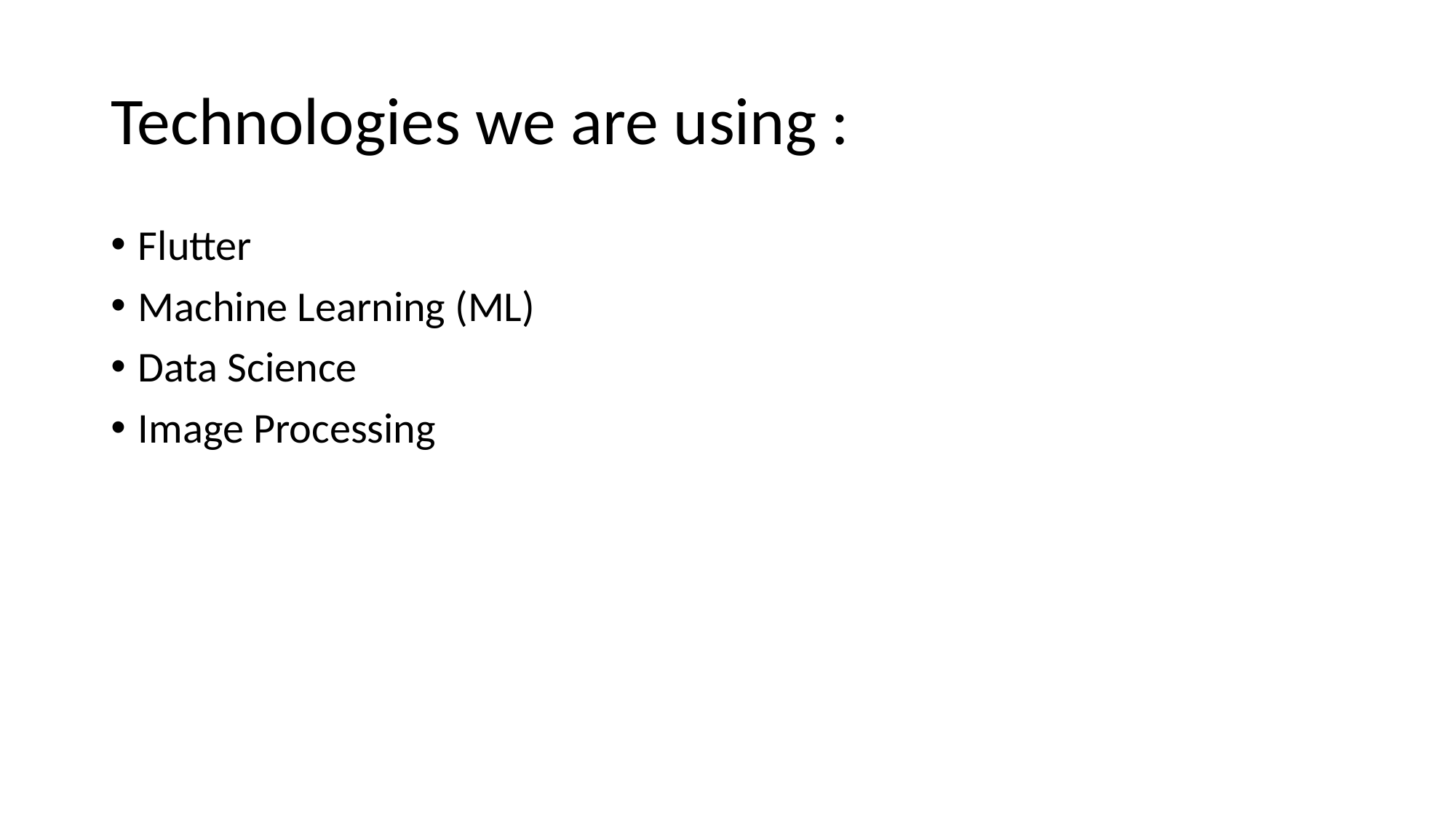

# Technologies we are using :
Flutter
Machine Learning (ML)
Data Science
Image Processing